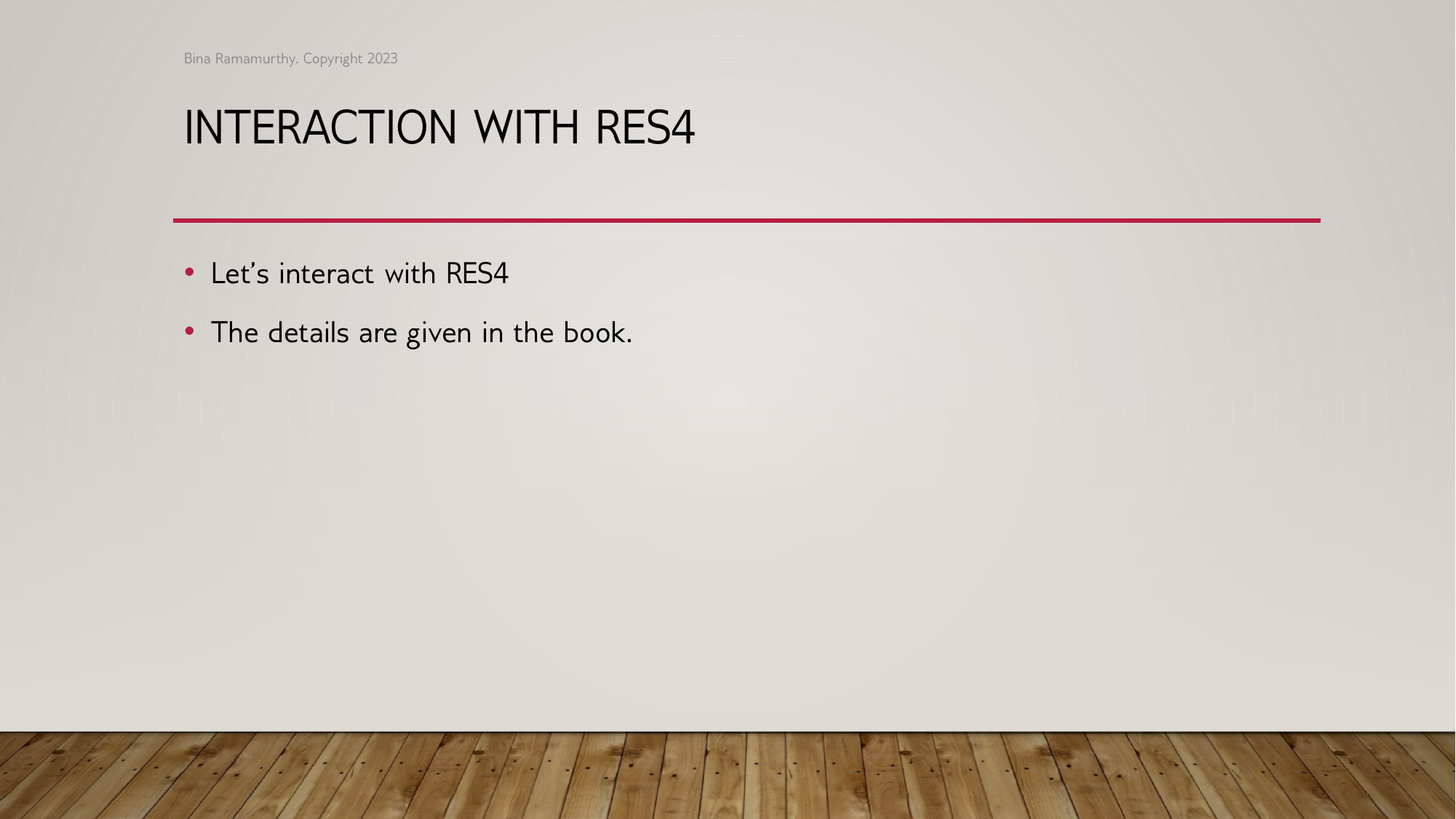

Bina Ramamurthy. Copyright 2023
# Interaction with RES4
Let’s interact with RES4
The details are given in the book.